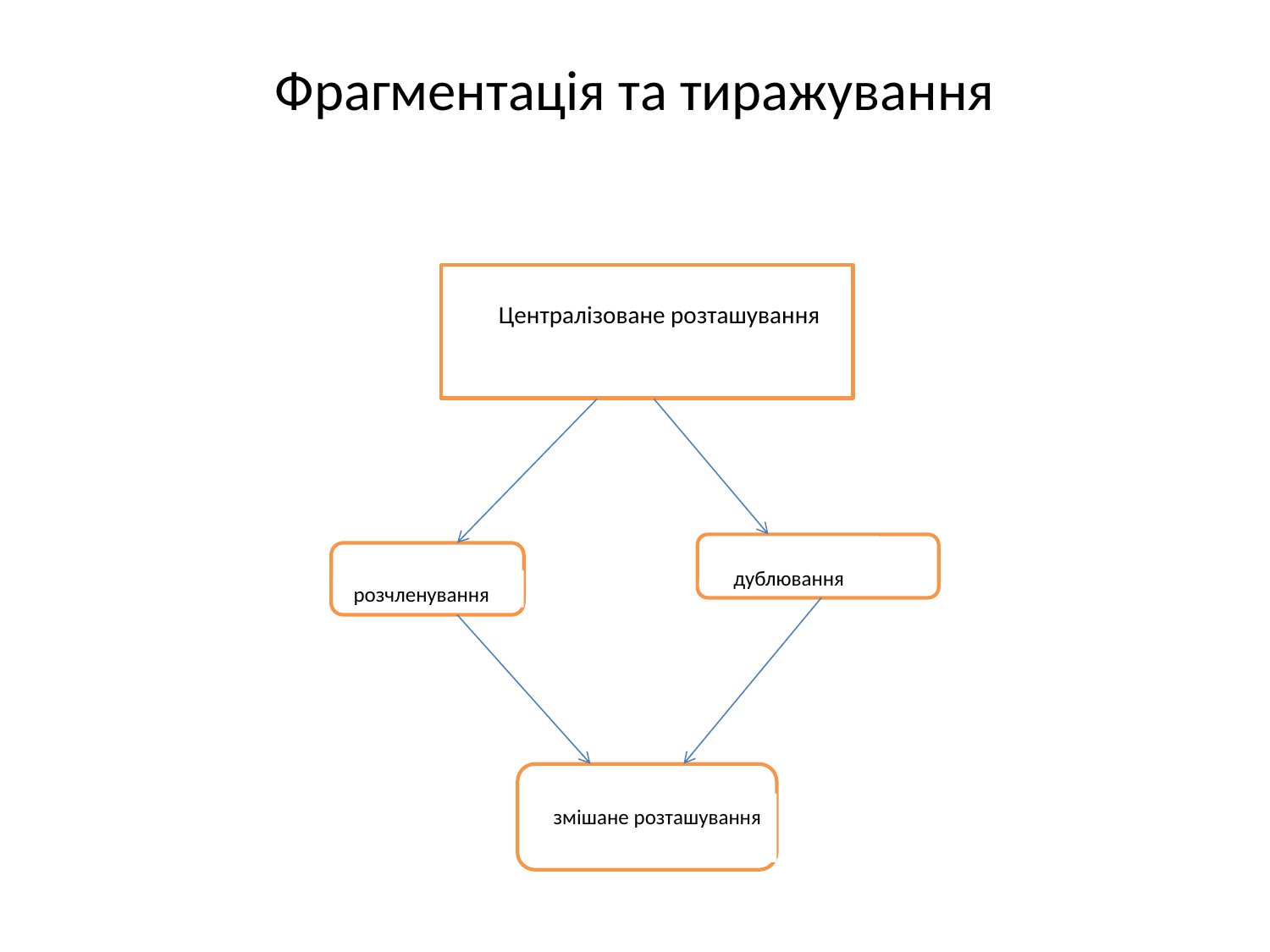

# Фрагментація та тиражування

Централізоване розташування

дублювання
розчленування

змішане розташування